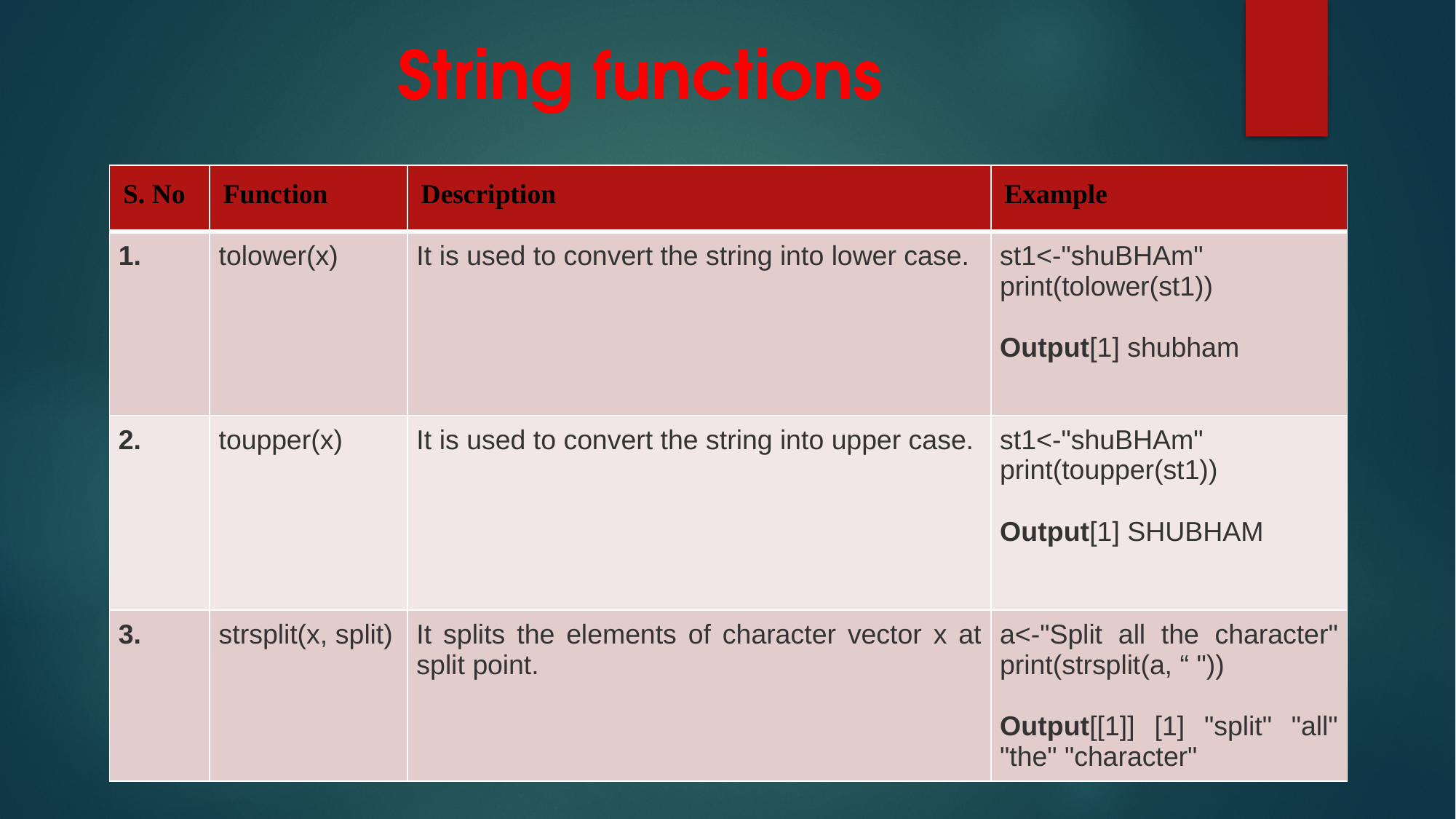

# String functions
| S. No | Function | Description | Example |
| --- | --- | --- | --- |
| 1. | tolower(x) | It is used to convert the string into lower case. | st1<-"shuBHAm" print(tolower(st1)) Output[1] shubham |
| 2. | toupper(x) | It is used to convert the string into upper case. | st1<-"shuBHAm" print(toupper(st1)) Output[1] SHUBHAM |
| 3. | strsplit(x, split) | It splits the elements of character vector x at split point. | a<-"Split all the character" print(strsplit(a, “ ")) Output[[1]] [1] "split" "all" "the" "character" |